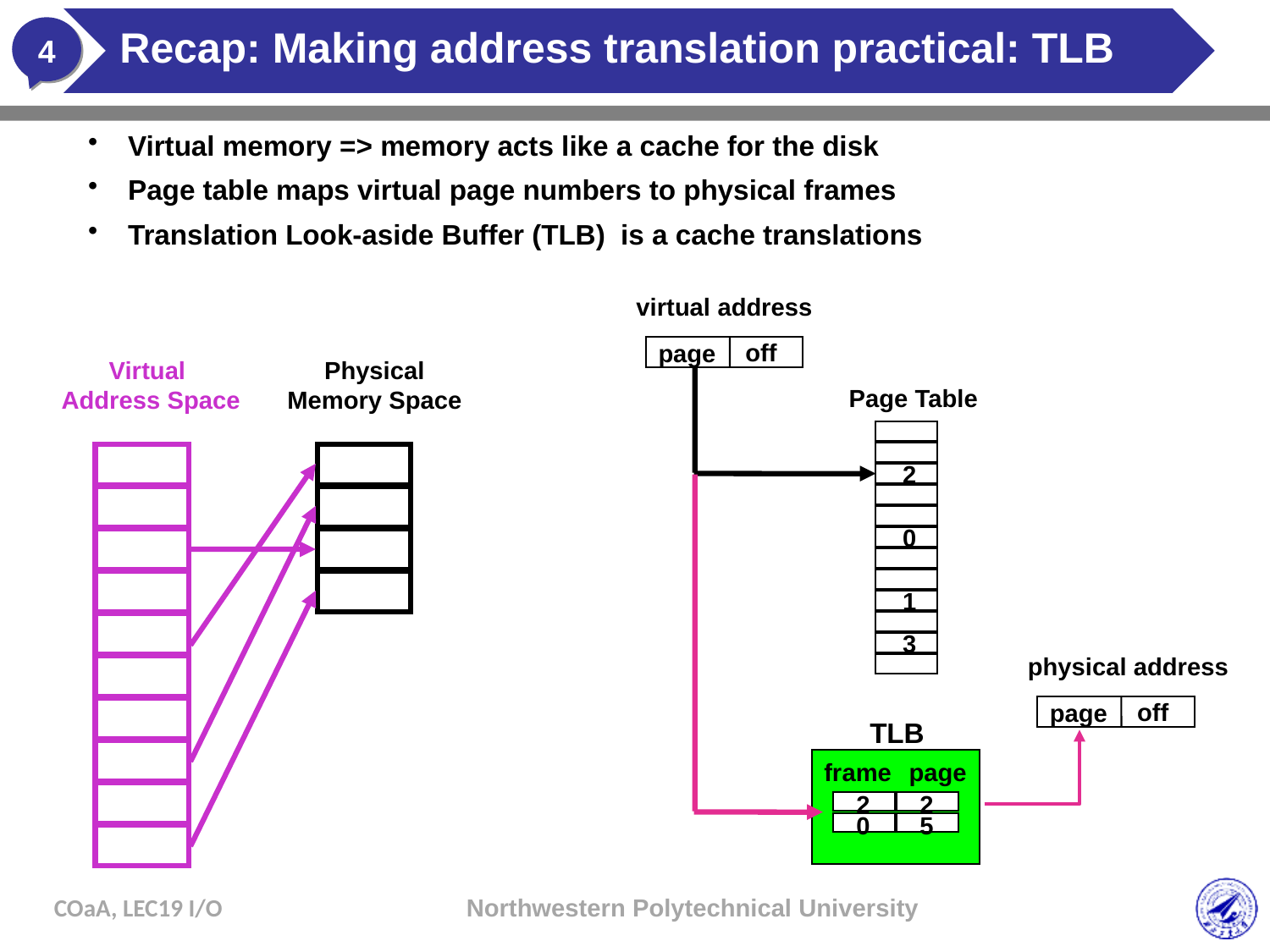

# Recap: Making address translation practical: TLB
Virtual memory => memory acts like a cache for the disk
Page table maps virtual page numbers to physical frames
Translation Look-aside Buffer (TLB)  is a cache translations
virtual address
off
page

Virtual
 Address Space
Physical
Memory Space

Page Table

2
0
1
3

physical address
off
page

TLB

frame
page
2
2
0
5

COaA, LEC19 I/O
Northwestern Polytechnical University